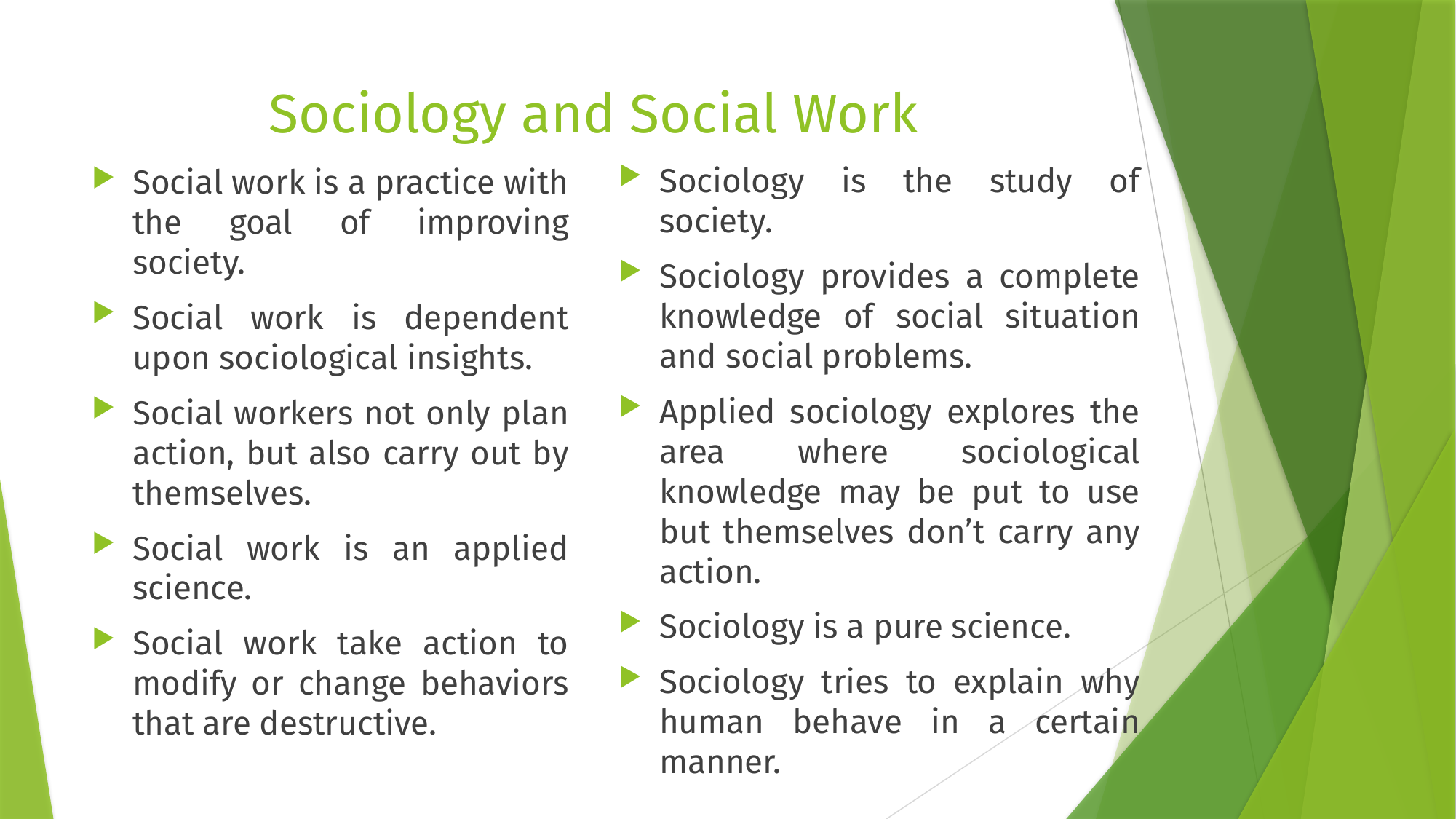

# Sociology and Social Work
Sociology is the study of society.
Sociology provides a complete knowledge of social situation and social problems.
Applied sociology explores the area where sociological knowledge may be put to use but themselves don’t carry any action.
Sociology is a pure science.
Sociology tries to explain why human behave in a certain manner.

Social work is a practice with the goal of improving society.
Social work is dependent upon sociological insights.
Social workers not only plan action, but also carry out by themselves.
Social work is an applied science.
Social work take action to modify or change behaviors that are destructive.